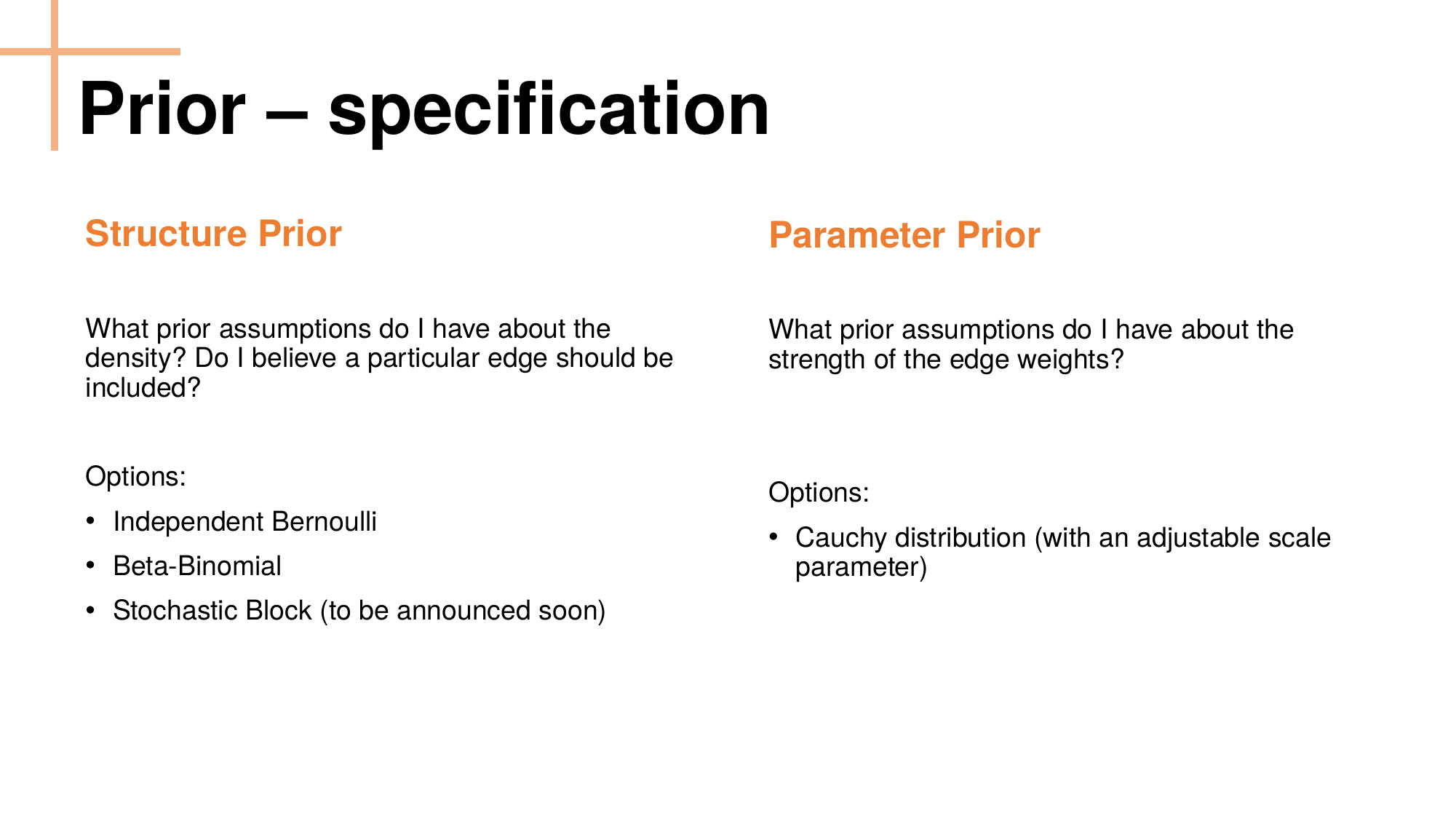

Prior – specification
Structure Prior

What prior assumptions do I have about the density? Do I believe a particular edge should be included?

Options:
Independent Bernoulli
Beta-Binomial
Stochastic Block (to be announced soon)
Parameter Prior

What prior assumptions do I have about the strength of the edge weights?

Options:
Cauchy distribution (with an adjustable scale parameter)